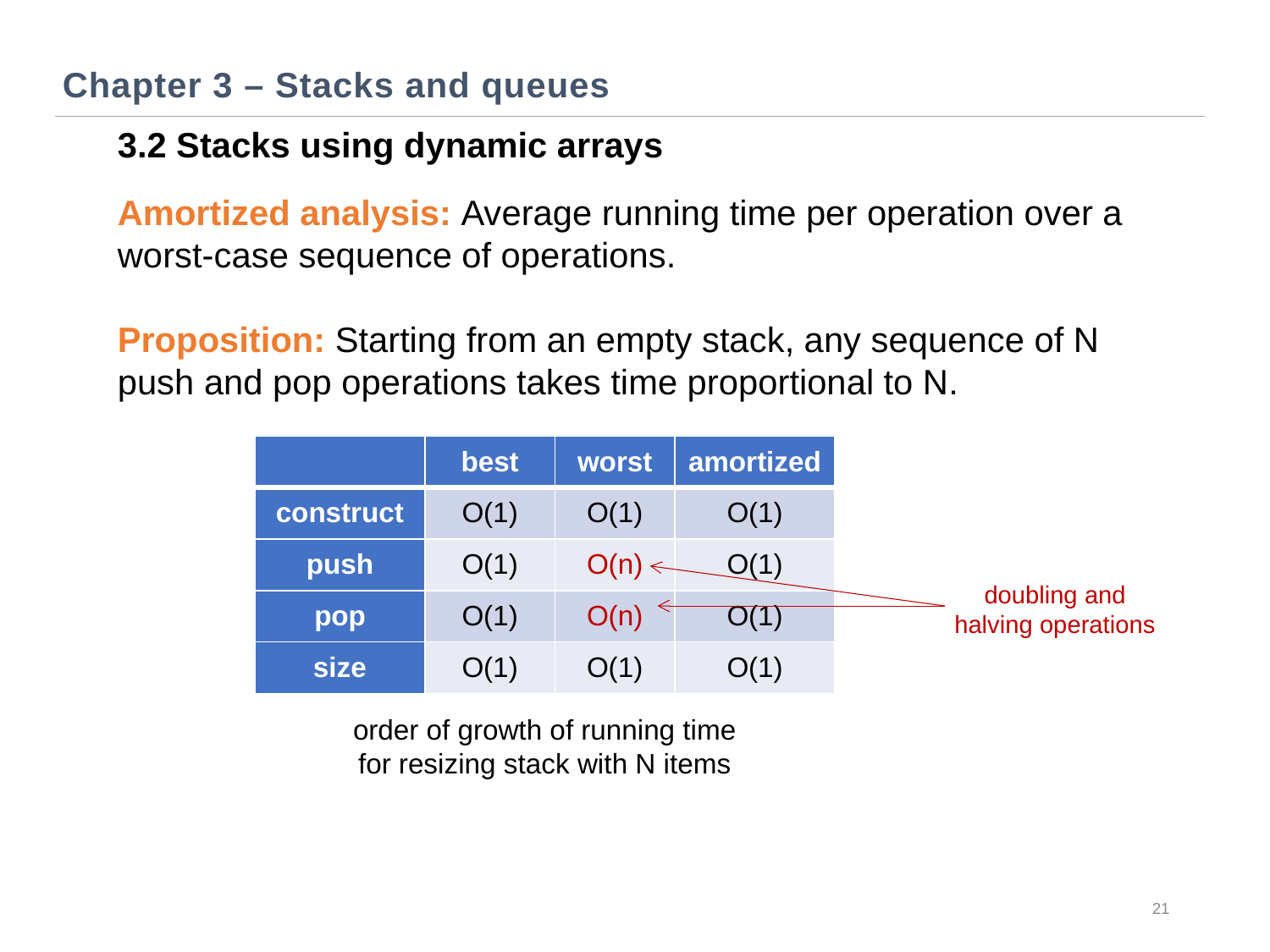

Chapter 3 – Stacks and queues
3.2 Stacks using dynamic arrays
Amortized analysis: Average running time per operation over a worst-case sequence of operations.

Proposition: Starting from an empty stack, any sequence of N push and pop operations takes time proportional to N.
|  | best | worst | amortized |
| --- | --- | --- | --- |
| construct | O(1) | O(1) | O(1) |
| push | O(1) | O(n) | O(1) |
| pop | O(1) | O(n) | O(1) |
| size | O(1) | O(1) | O(1) |
doubling and
halving operations
order of growth of running time
for resizing stack with N items
21